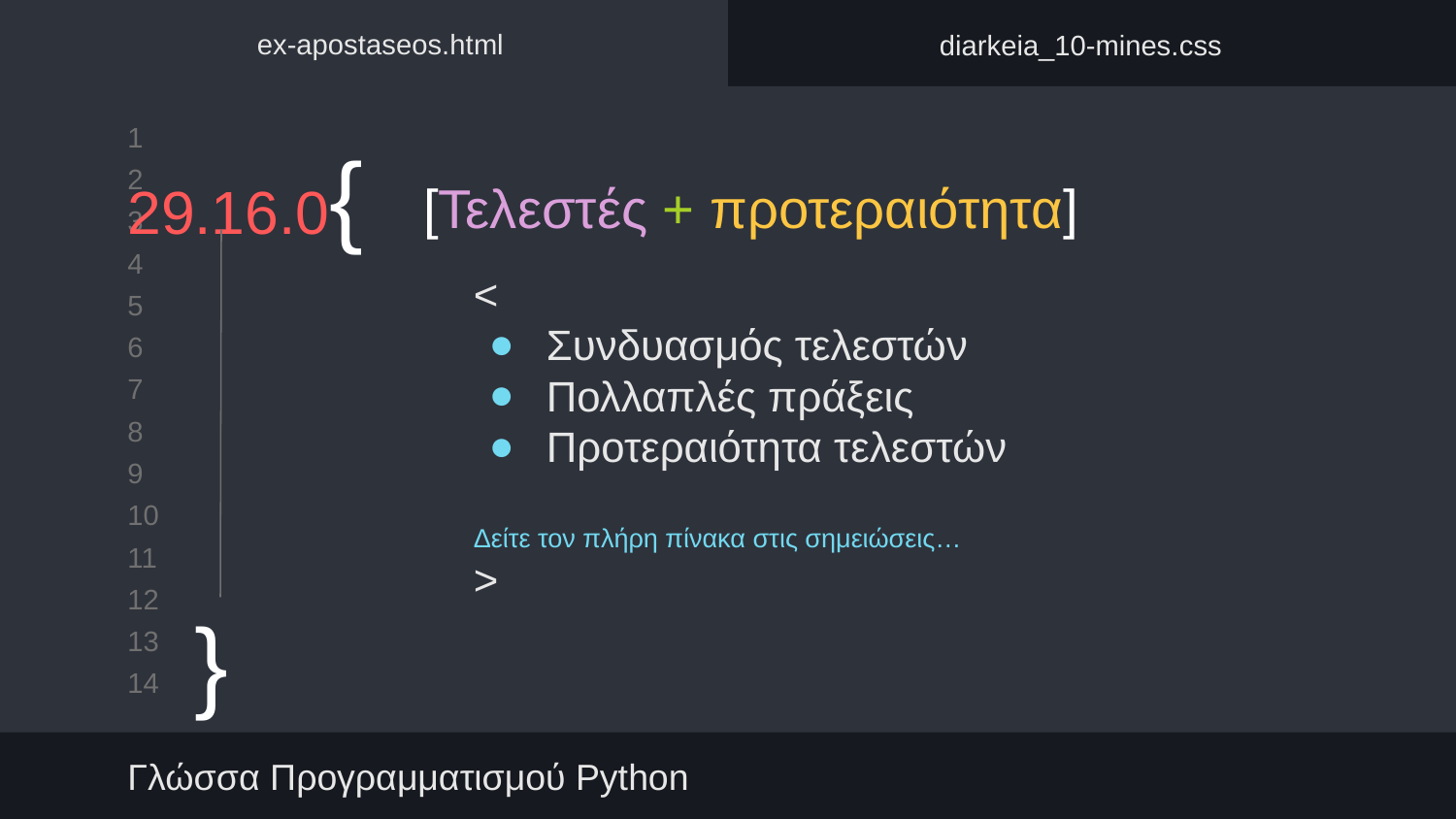

ex-apostaseos.html
diarkeia_10-mines.css
# 29.16.0{
[Τελεστές + προτεραιότητα]
<
Συνδυασμός τελεστών
Πολλαπλές πράξεις
Προτεραιότητα τελεστών

Δείτε τον πλήρη πίνακα στις σημειώσεις…
>
}
Γλώσσα Προγραμματισμού Python